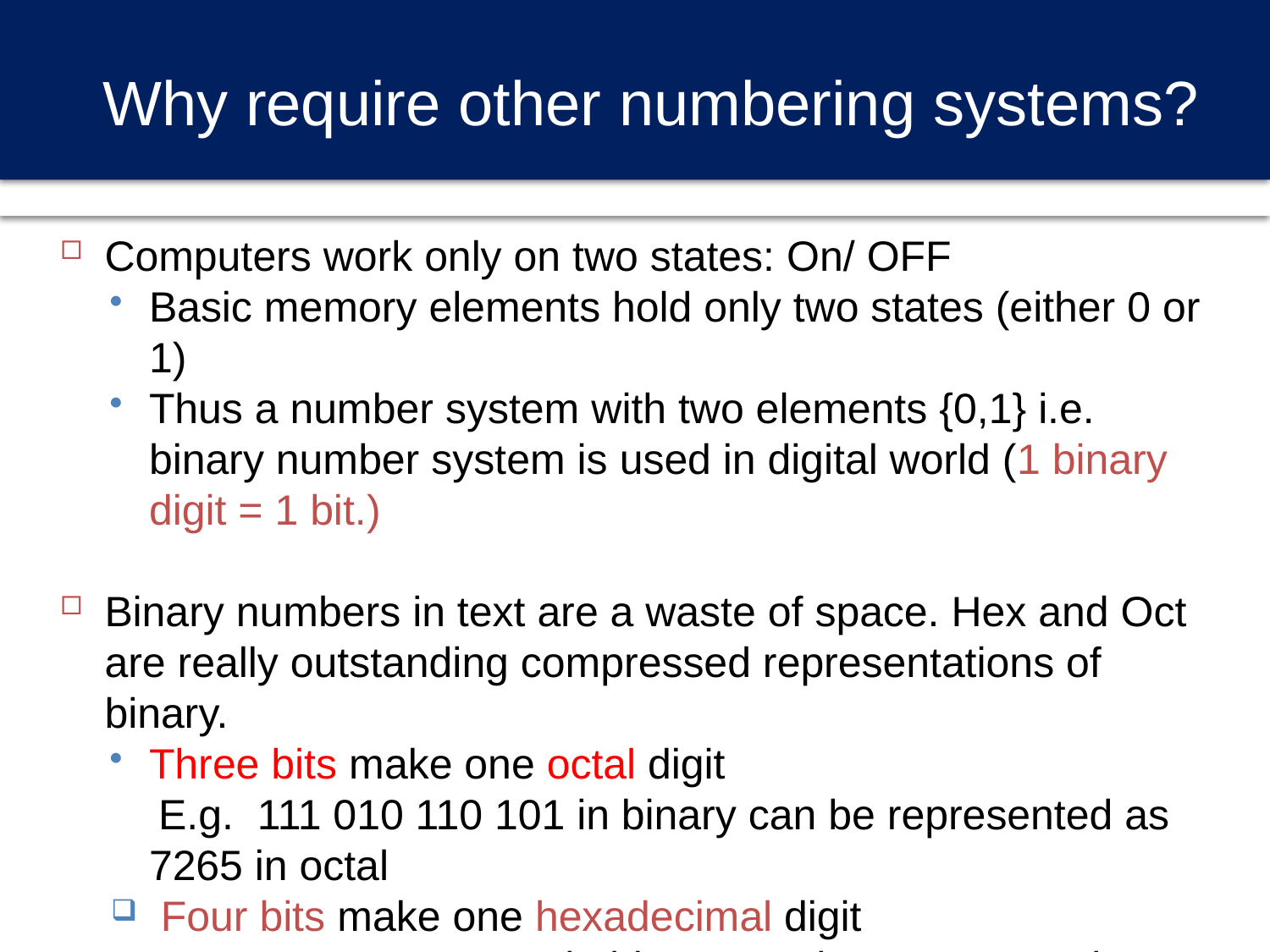

# Why require other numbering systems?
Computers work only on two states: On/ OFF
Basic memory elements hold only two states (either 0 or 1)
Thus a number system with two elements {0,1} i.e. binary number system is used in digital world (1 binary digit = 1 bit.)

Binary numbers in text are a waste of space. Hex and Oct are really outstanding compressed representations of binary.
Three bits make one octal digit
    E.g.  111 010 110 101 in binary can be represented as 7265 in octal
 Four bits make one hexadecimal digit
    E.g. 1110 1011  0101 in binary can be represented as EB5  in hex